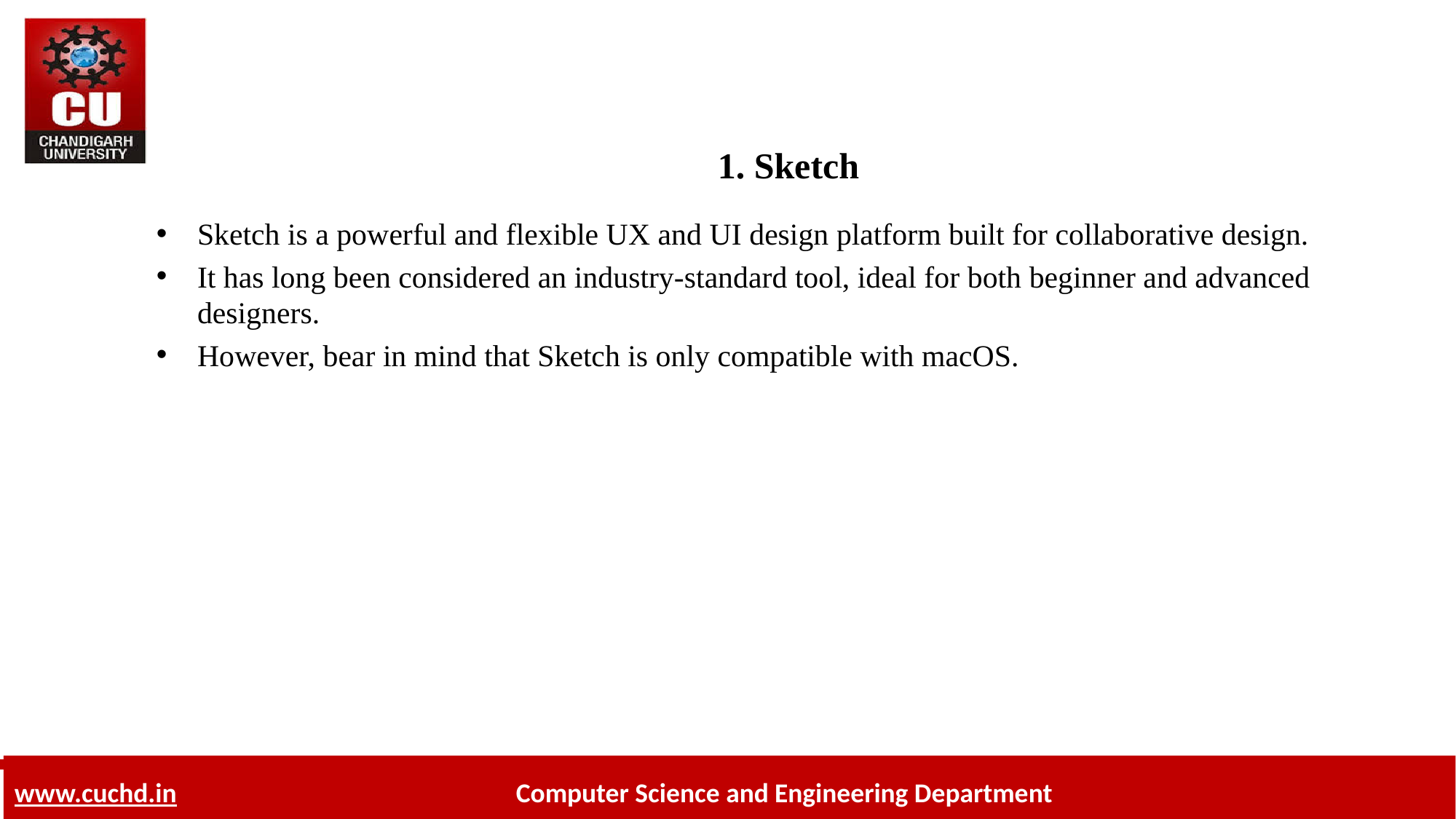

# 1. Sketch
Sketch is a powerful and flexible UX and UI design platform built for collaborative design.
It has long been considered an industry-standard tool, ideal for both beginner and advanced designers.
However, bear in mind that Sketch is only compatible with macOS.